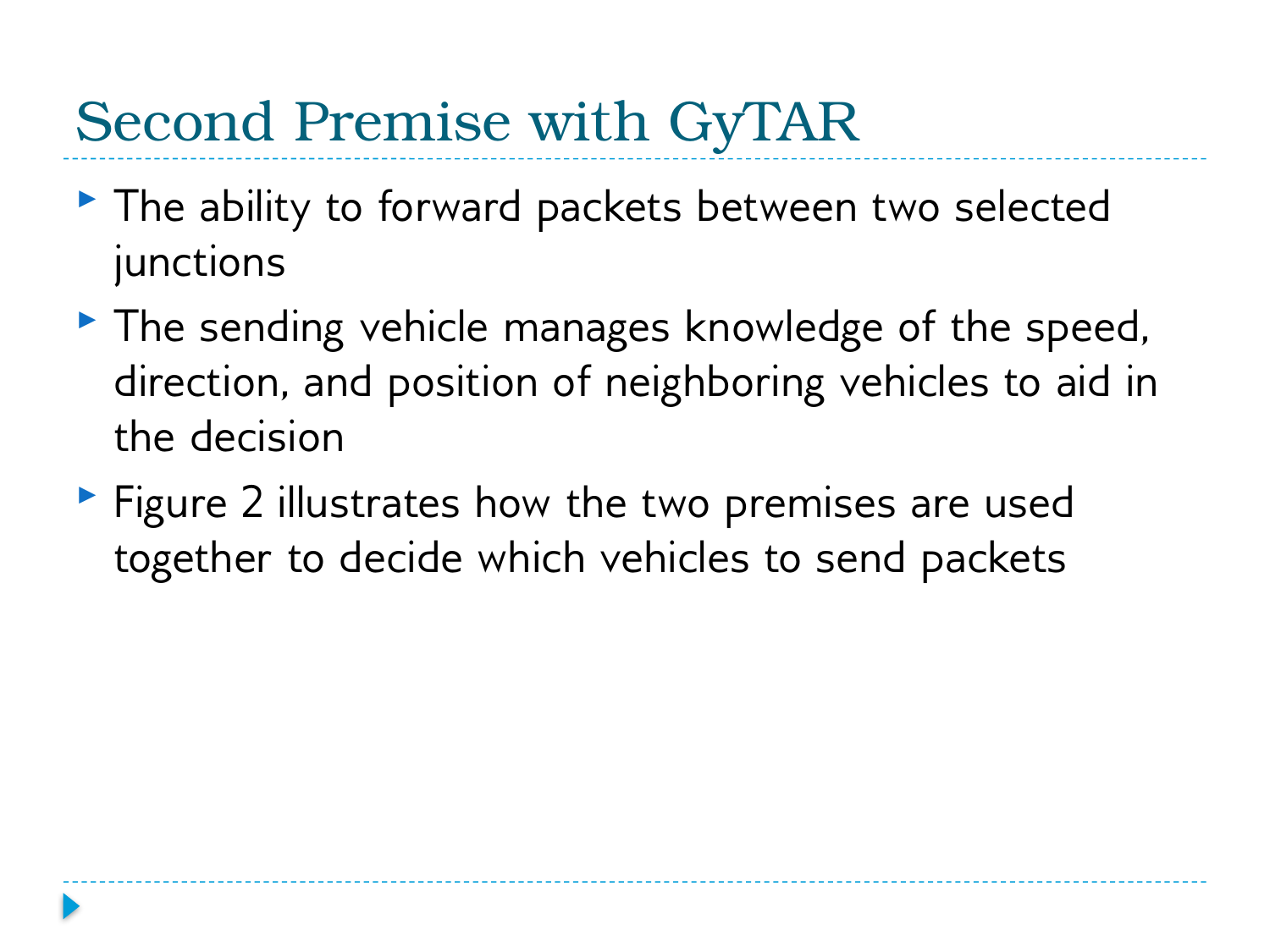

# Second Premise with GyTAR
The ability to forward packets between two selected junctions
The sending vehicle manages knowledge of the speed, direction, and position of neighboring vehicles to aid in the decision
Figure 2 illustrates how the two premises are used together to decide which vehicles to send packets